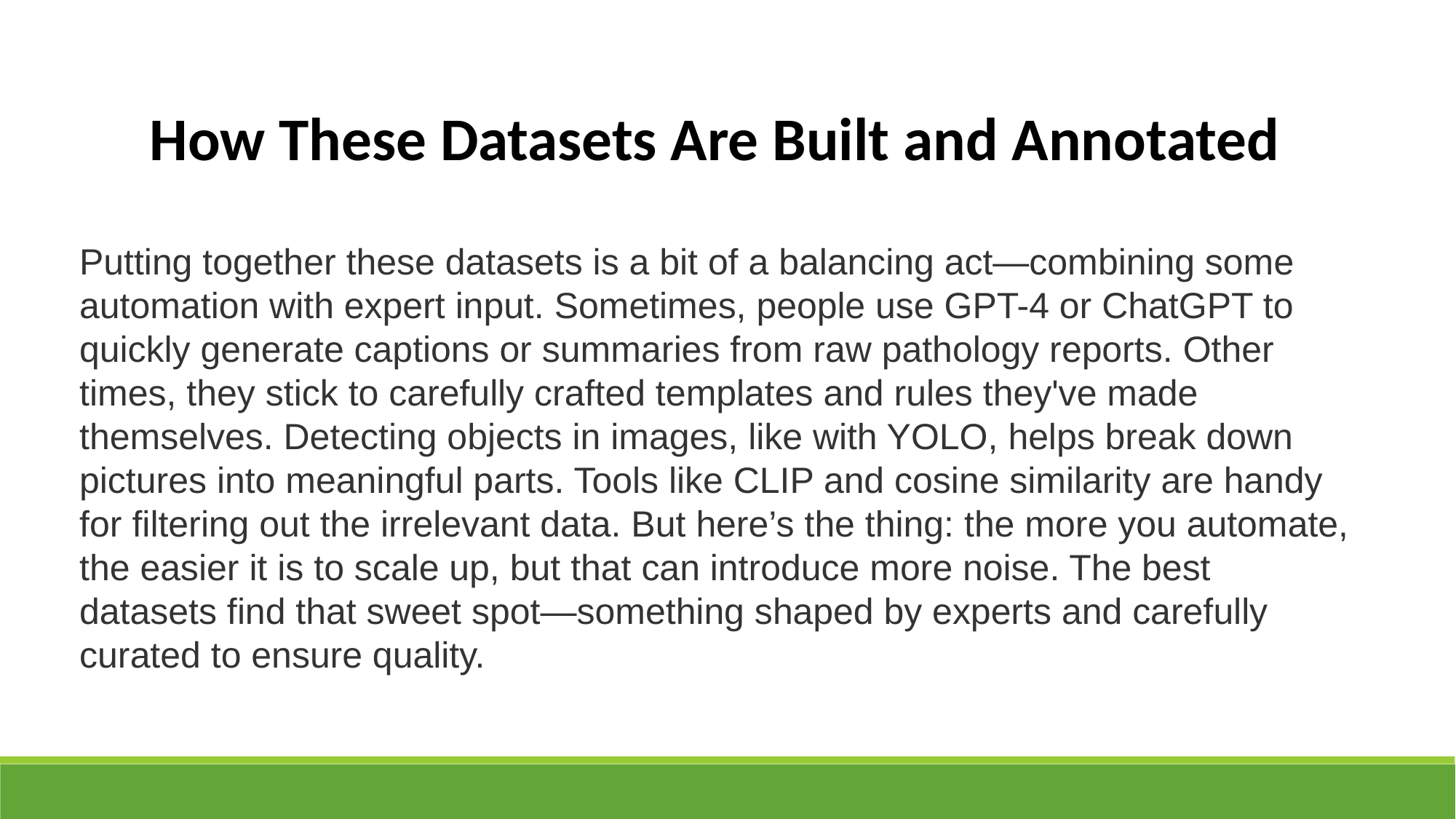

How These Datasets Are Built and Annotated

Putting together these datasets is a bit of a balancing act—combining some automation with expert input. Sometimes, people use GPT-4 or ChatGPT to quickly generate captions or summaries from raw pathology reports. Other times, they stick to carefully crafted templates and rules they've made themselves. Detecting objects in images, like with YOLO, helps break down pictures into meaningful parts. Tools like CLIP and cosine similarity are handy for filtering out the irrelevant data. But here’s the thing: the more you automate, the easier it is to scale up, but that can introduce more noise. The best datasets find that sweet spot—something shaped by experts and carefully curated to ensure quality.